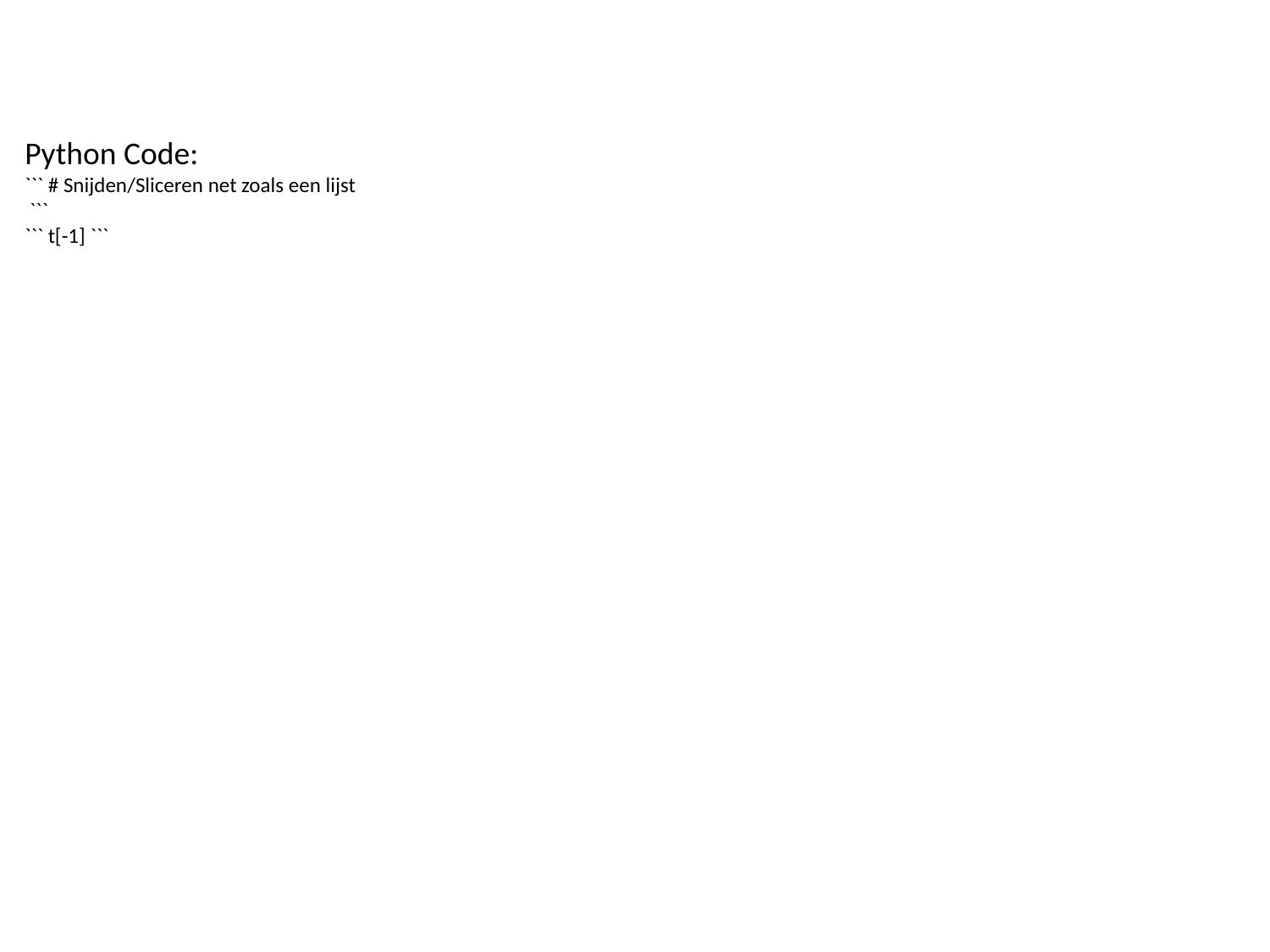

Python Code:
``` # Snijden/Sliceren net zoals een lijst
 ```
``` t[-1] ```